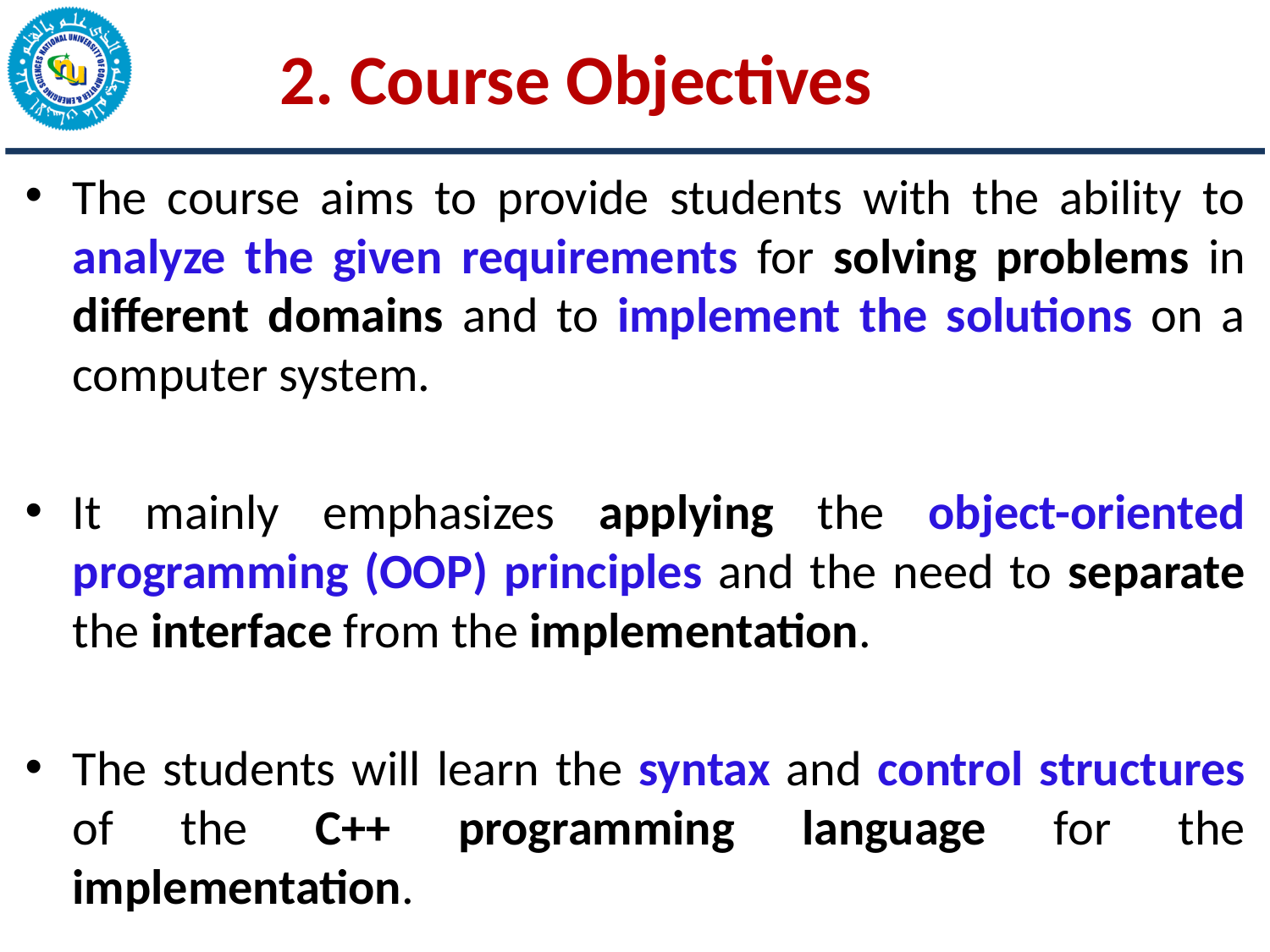

# 2. Course Objectives

The course aims to provide students with the ability to analyze the given requirements for solving problems in different domains and to implement the solutions on a computer system.

It mainly emphasizes applying the object-oriented programming (OOP) principles and the need to separate the interface from the implementation.

The students will learn the syntax and control structures of the C++ programming language for the implementation.